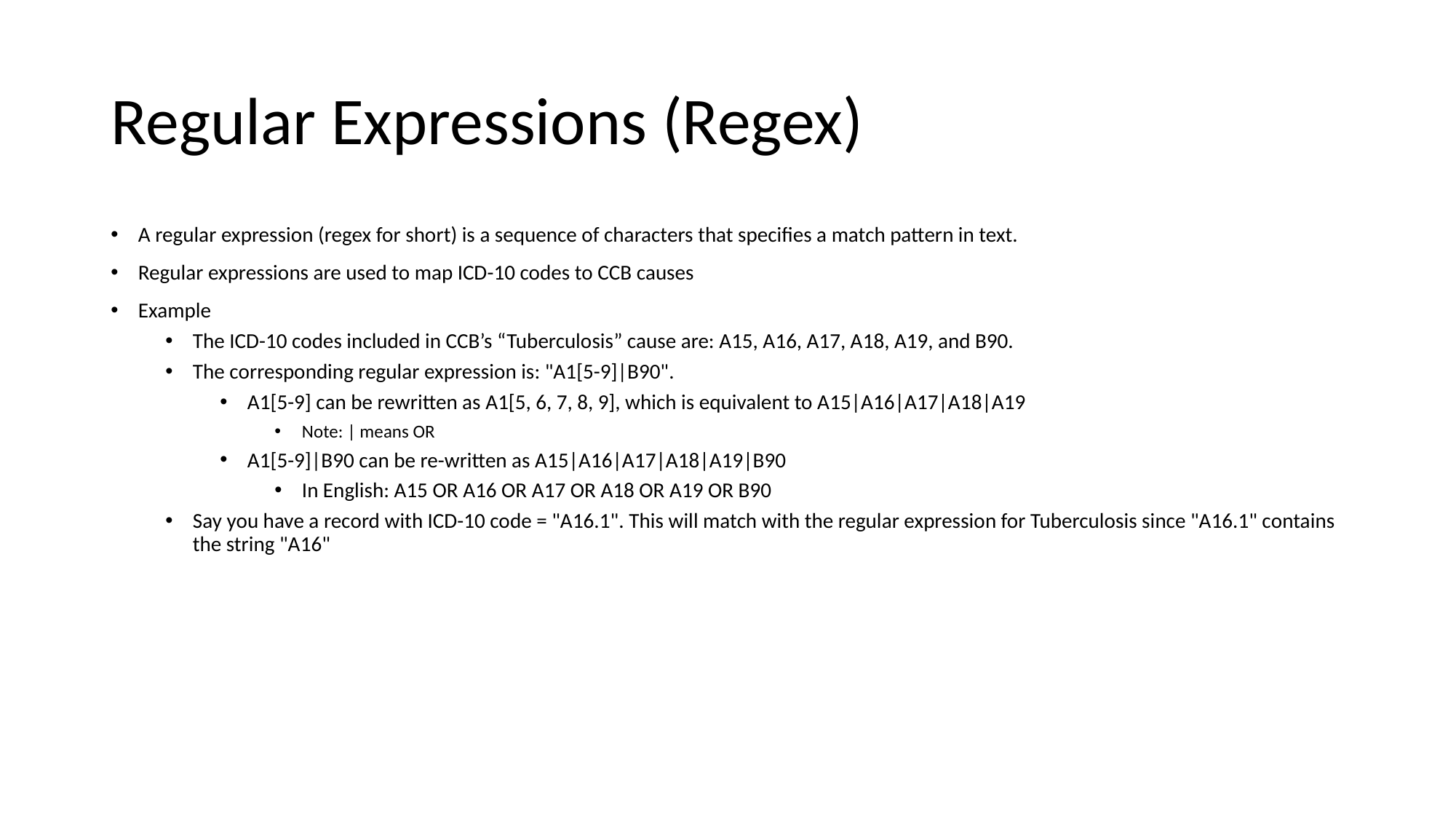

# Regular Expressions (Regex)
A regular expression (regex for short) is a sequence of characters that specifies a match pattern in text.
Regular expressions are used to map ICD-10 codes to CCB causes
Example
The ICD-10 codes included in CCB’s “Tuberculosis” cause are: A15, A16, A17, A18, A19, and B90.
The corresponding regular expression is: "A1[5-9]|B90".
A1[5-9] can be rewritten as A1[5, 6, 7, 8, 9], which is equivalent to A15|A16|A17|A18|A19
Note: | means OR
A1[5-9]|B90 can be re-written as A15|A16|A17|A18|A19|B90
In English: A15 OR A16 OR A17 OR A18 OR A19 OR B90
Say you have a record with ICD-10 code = "A16.1". This will match with the regular expression for Tuberculosis since "A16.1" contains the string "A16"